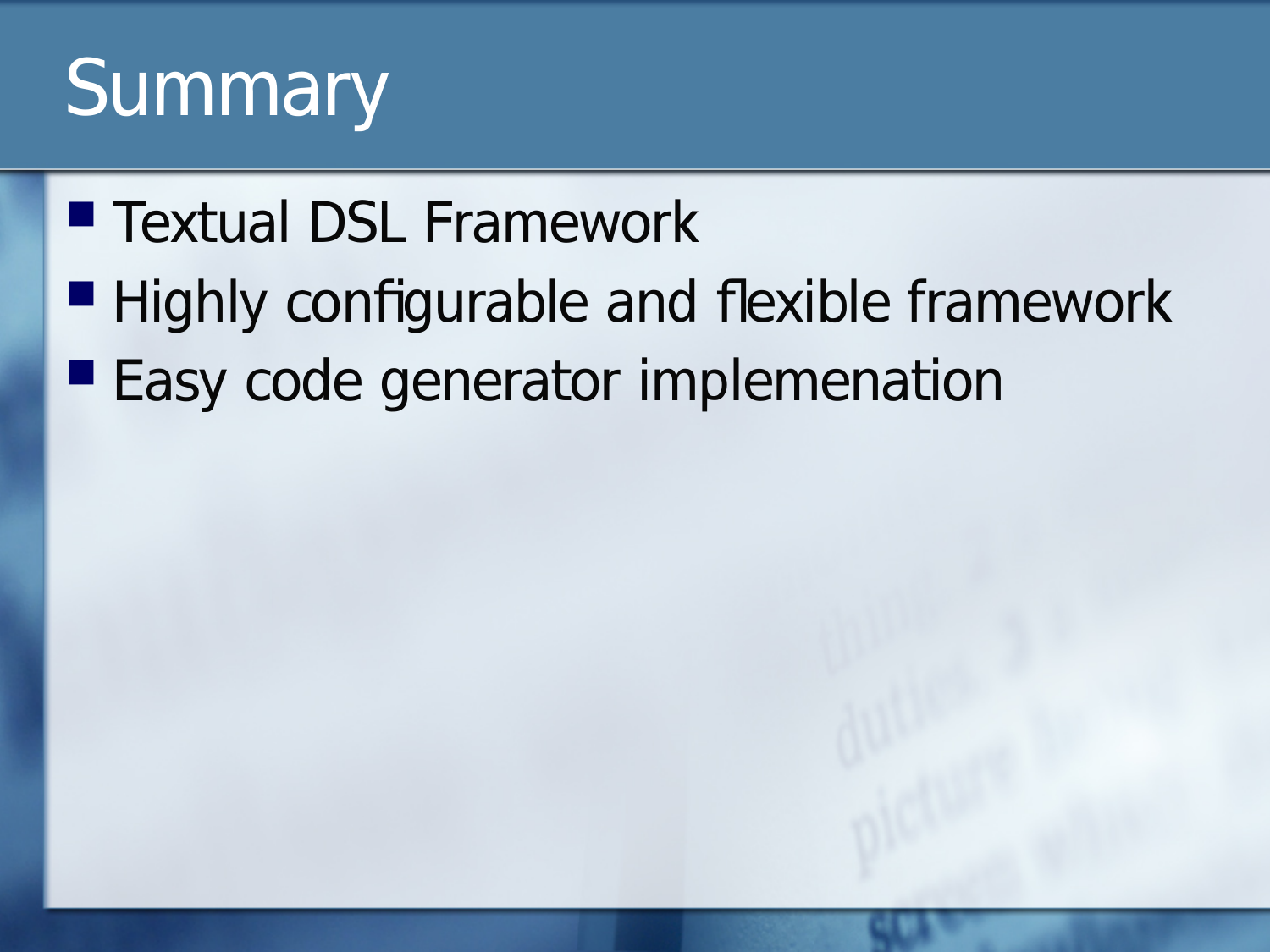

# Summary
Textual DSL Framework
Highly configurable and flexible framework
Easy code generator implemenation